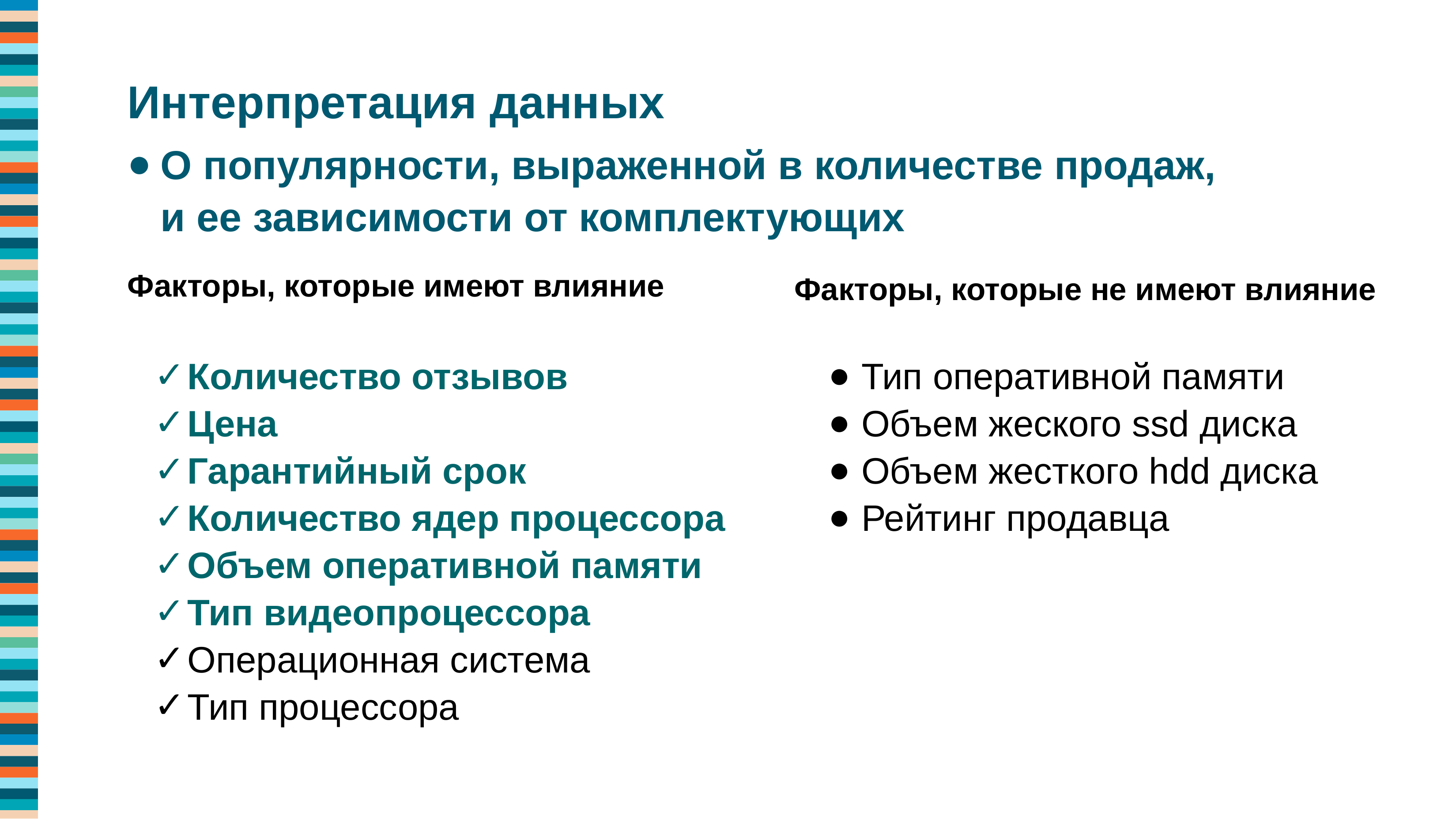

Интерпретация данных
О популярности, выраженной в количестве продаж, и ее зависимости от комплектующих

Факторы, которые имеют влияние
Факторы, которые не имеют влияние
Количество отзывов
Цена
Гарантийный срок
Количество ядер процессора
Объем оперативной памяти
Тип видеопроцессора
Операционная система
Тип процессора
Тип оперативной памяти
Oбъем жеского ssd диска
Oбъем жесткого hdd диска
Рейтинг продавца